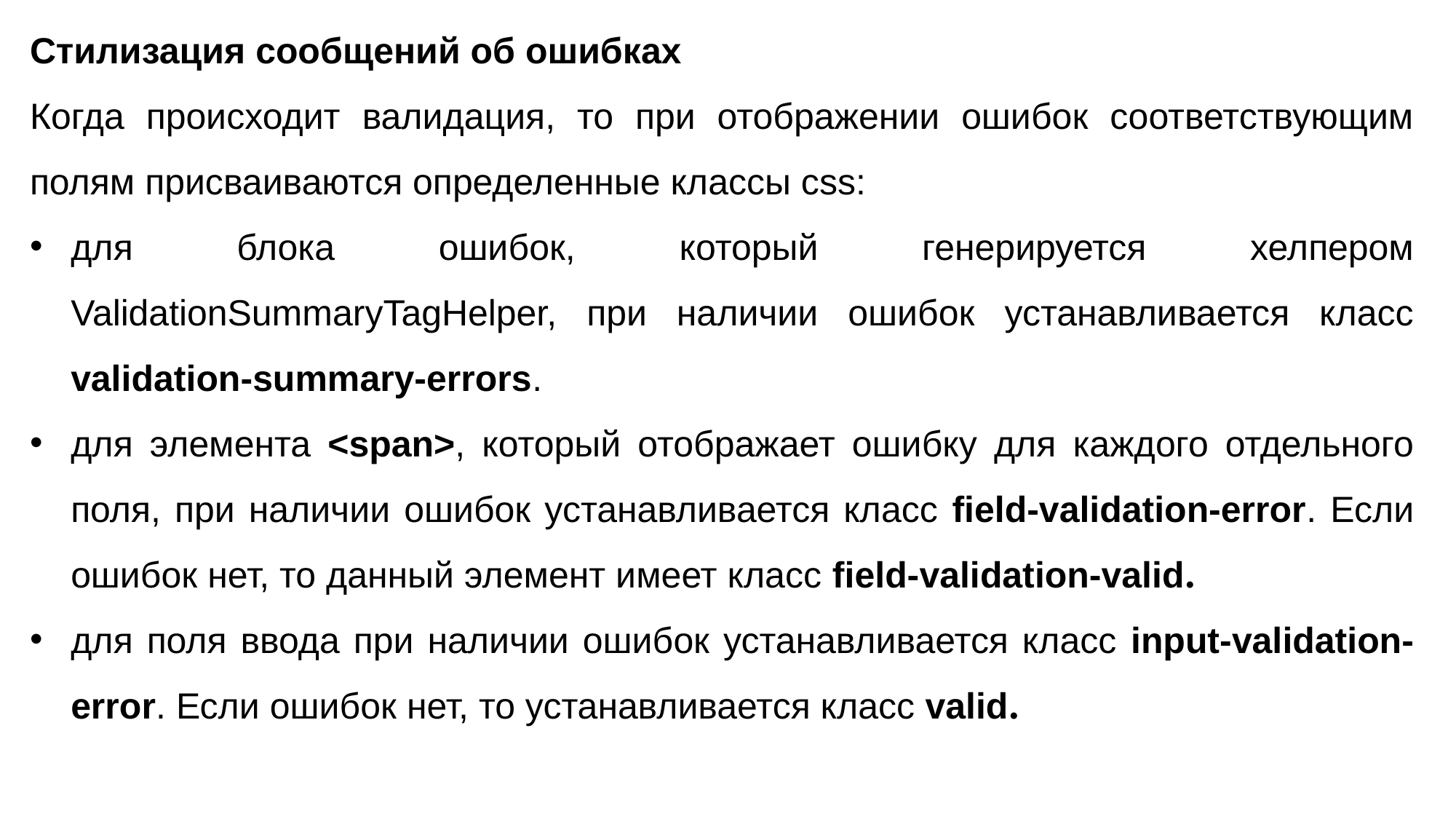

Стилизация сообщений об ошибках
Когда происходит валидация, то при отображении ошибок соответствующим полям присваиваются определенные классы css:
для блока ошибок, который генерируется хелпером ValidationSummaryTagHelper, при наличии ошибок устанавливается класс validation-summary-errors.
для элемента <span>, который отображает ошибку для каждого отдельного поля, при наличии ошибок устанавливается класс field-validation-error. Если ошибок нет, то данный элемент имеет класс field-validation-valid.
для поля ввода при наличии ошибок устанавливается класс input-validation-error. Если ошибок нет, то устанавливается класс valid.